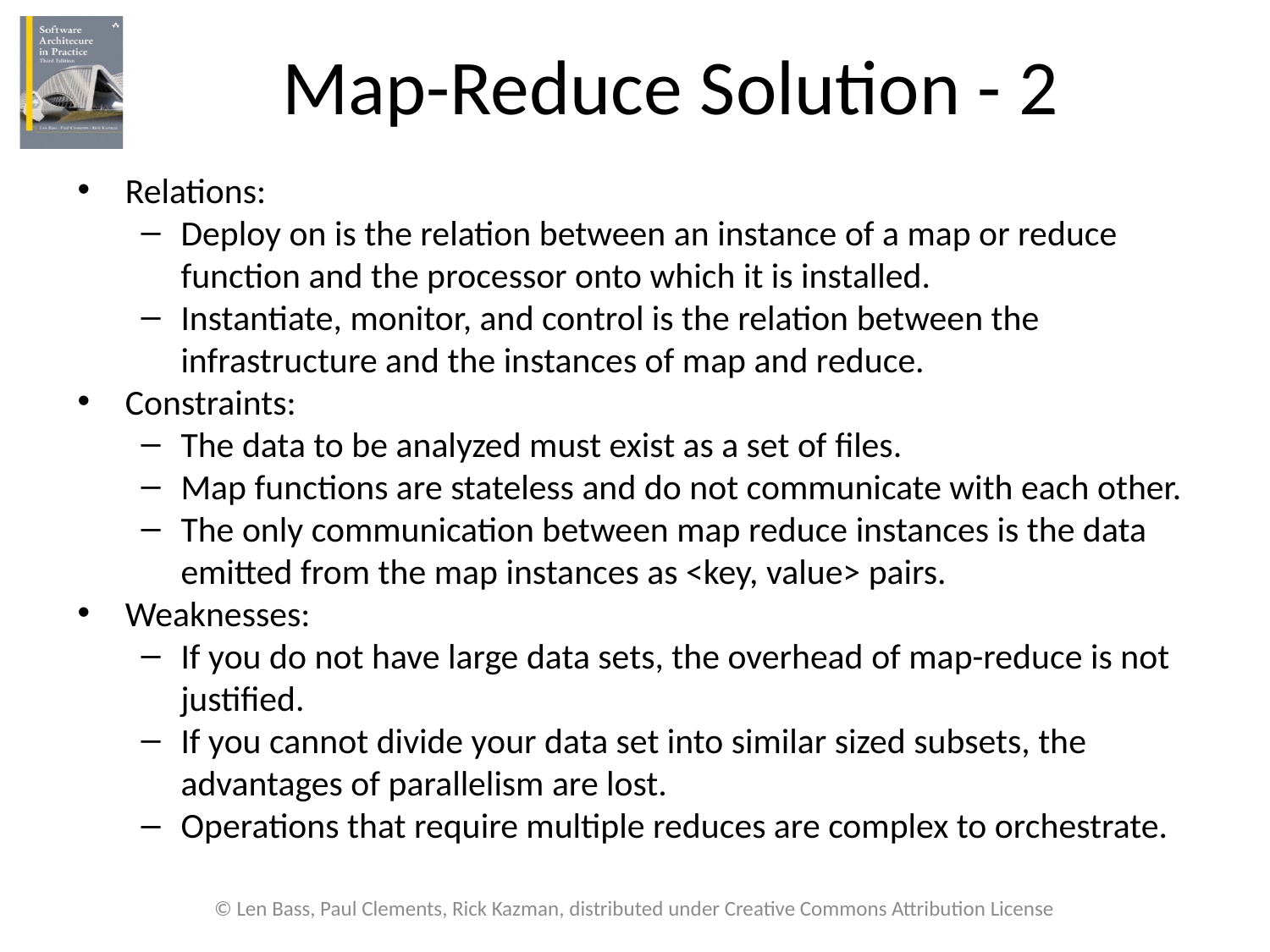

# Map-Reduce Solution - 2
Relations:
Deploy on is the relation between an instance of a map or reduce function and the processor onto which it is installed.
Instantiate, monitor, and control is the relation between the infrastructure and the instances of map and reduce.
Constraints:
The data to be analyzed must exist as a set of files.
Map functions are stateless and do not communicate with each other.
The only communication between map reduce instances is the data emitted from the map instances as <key, value> pairs.
Weaknesses:
If you do not have large data sets, the overhead of map-reduce is not justified.
If you cannot divide your data set into similar sized subsets, the advantages of parallelism are lost.
Operations that require multiple reduces are complex to orchestrate.
© Len Bass, Paul Clements, Rick Kazman, distributed under Creative Commons Attribution License